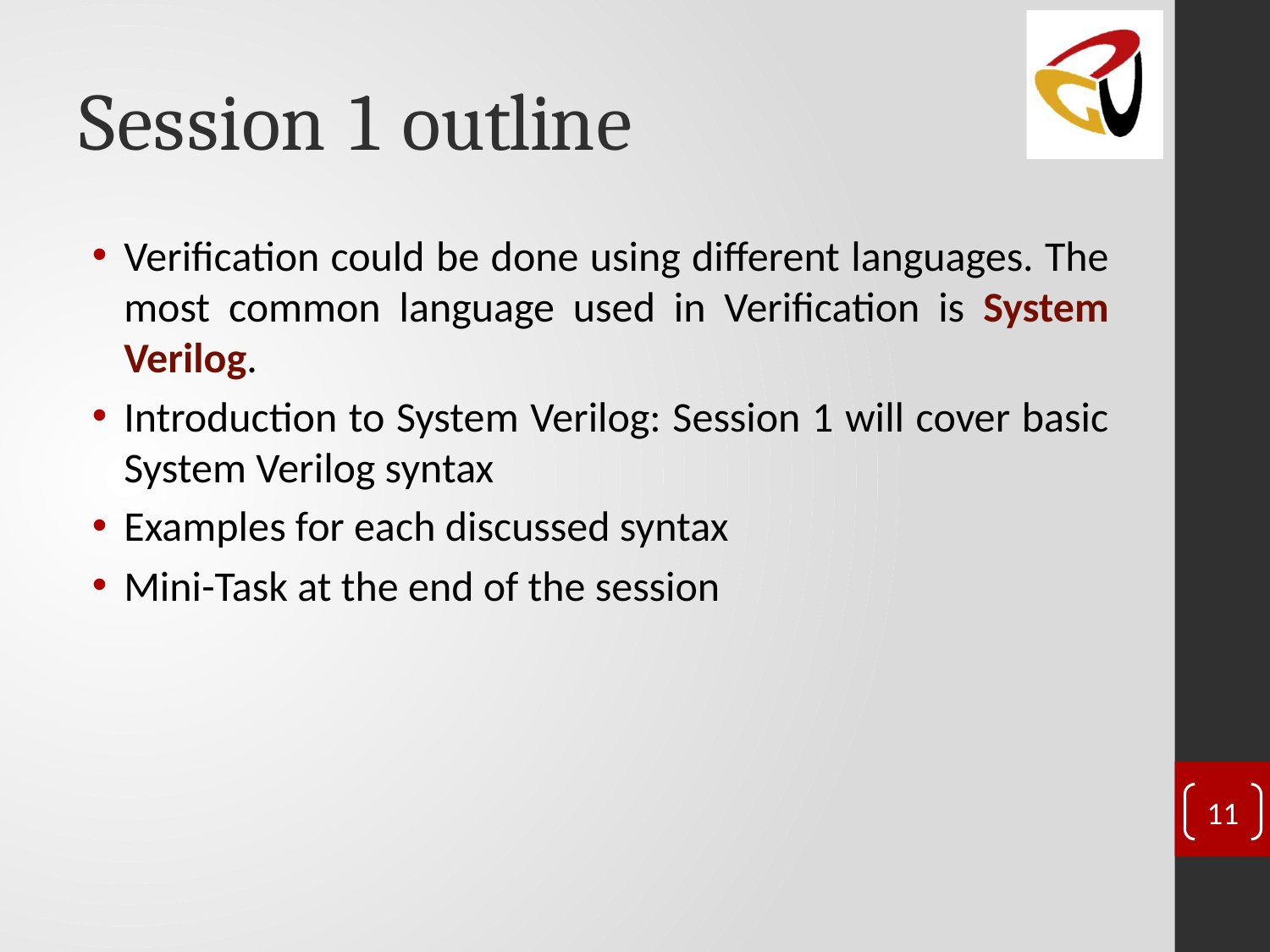

# Session 1 outline
Verification could be done using different languages. The most common language used in Verification is System Verilog.
Introduction to System Verilog: Session 1 will cover basic System Verilog syntax
Examples for each discussed syntax
Mini-Task at the end of the session
11